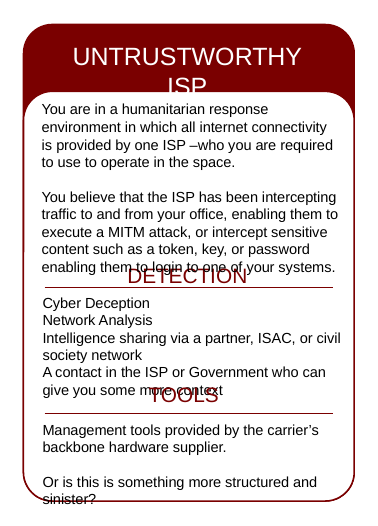

t
UNTRUSTWORTHY ISP
t
You are in a humanitarian response environment in which all internet connectivity is provided by one ISP –who you are required to use to operate in the space.

You believe that the ISP has been intercepting traffic to and from your office, enabling them to execute a MITM attack, or intercept sensitive content such as a token, key, or password enabling them to login to one of your systems.
DETECTION
Cyber Deception
Network Analysis
Intelligence sharing via a partner, ISAC, or civil society network
A contact in the ISP or Government who can give you some more context
TOOLS
Management tools provided by the carrier’s backbone hardware supplier.
Or is this is something more structured and sinister?